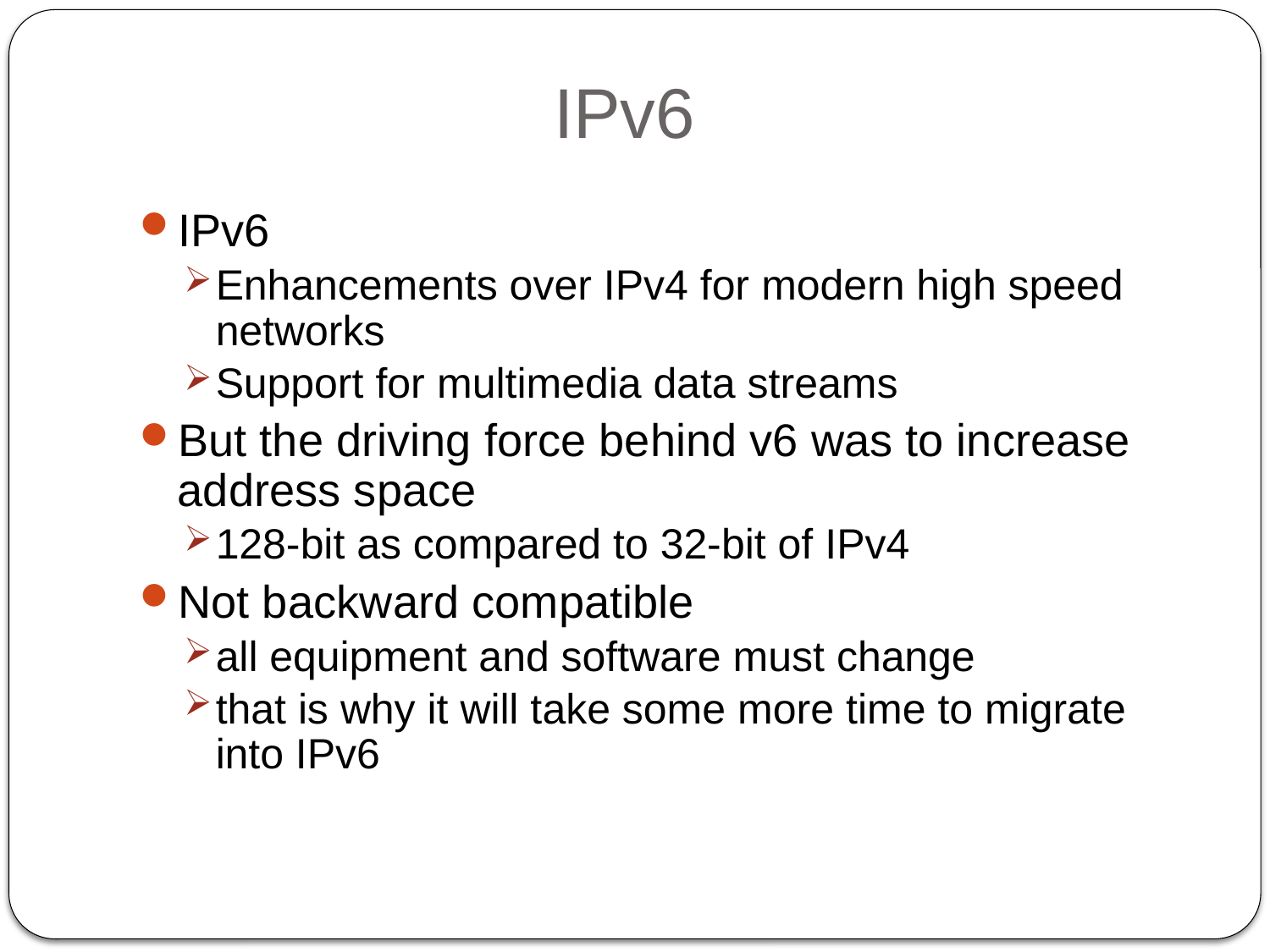

# IPv6
IPv6
Enhancements over IPv4 for modern high speed networks
Support for multimedia data streams
But the driving force behind v6 was to increase address space
128-bit as compared to 32-bit of IPv4
Not backward compatible
all equipment and software must change
that is why it will take some more time to migrate into IPv6
81